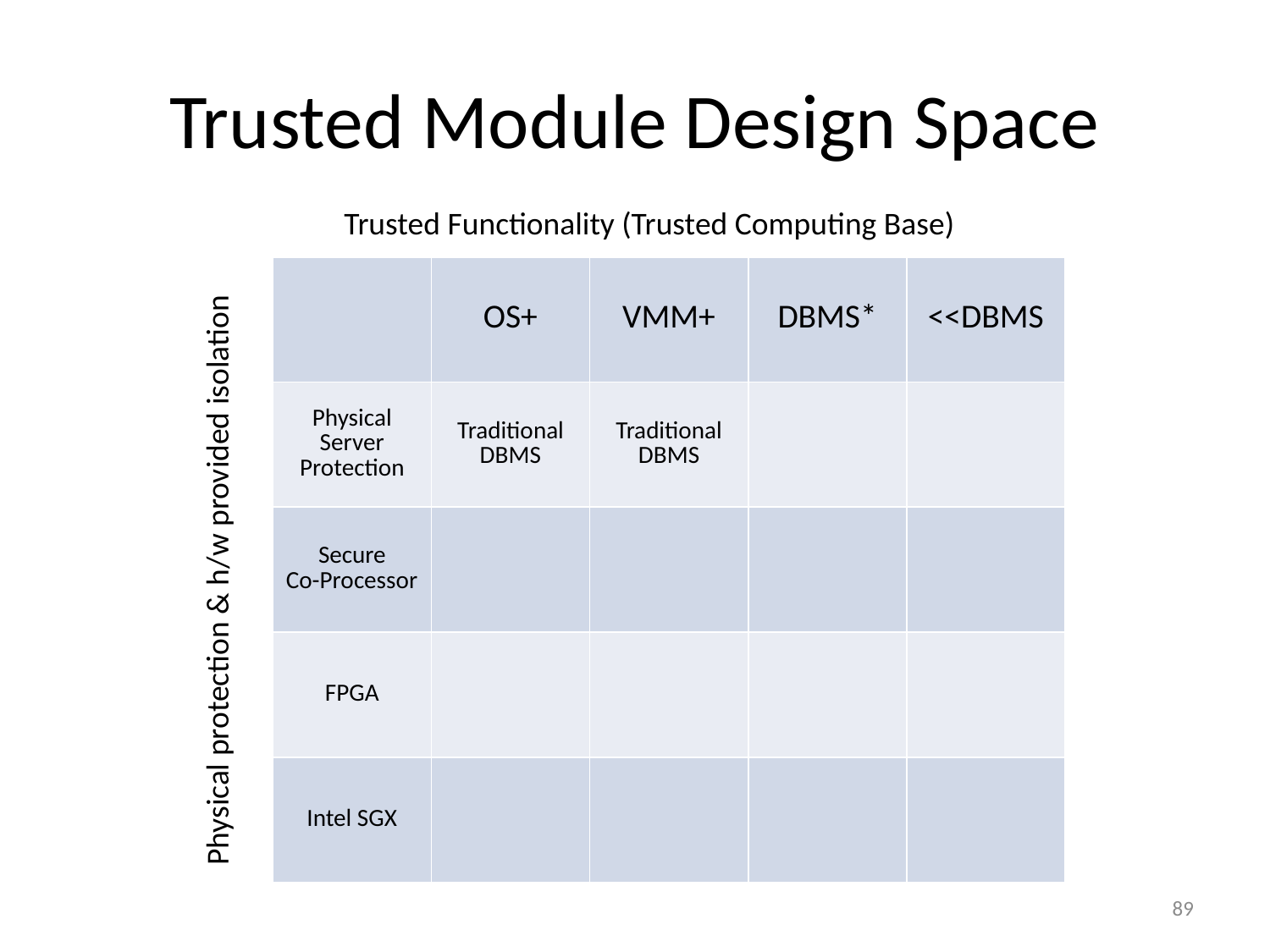

# Trusted Module Design Space
Trusted Functionality (Trusted Computing Base)
|  | OS+ | VMM+ | DBMS\* | <<DBMS |
| --- | --- | --- | --- | --- |
| Physical Server Protection | Traditional DBMS | Traditional DBMS |  |  |
| Secure Co-Processor |  |  |  |  |
| FPGA |  |  |  |  |
| Intel SGX |  |  |  |  |
Physical protection & h/w provided isolation
89